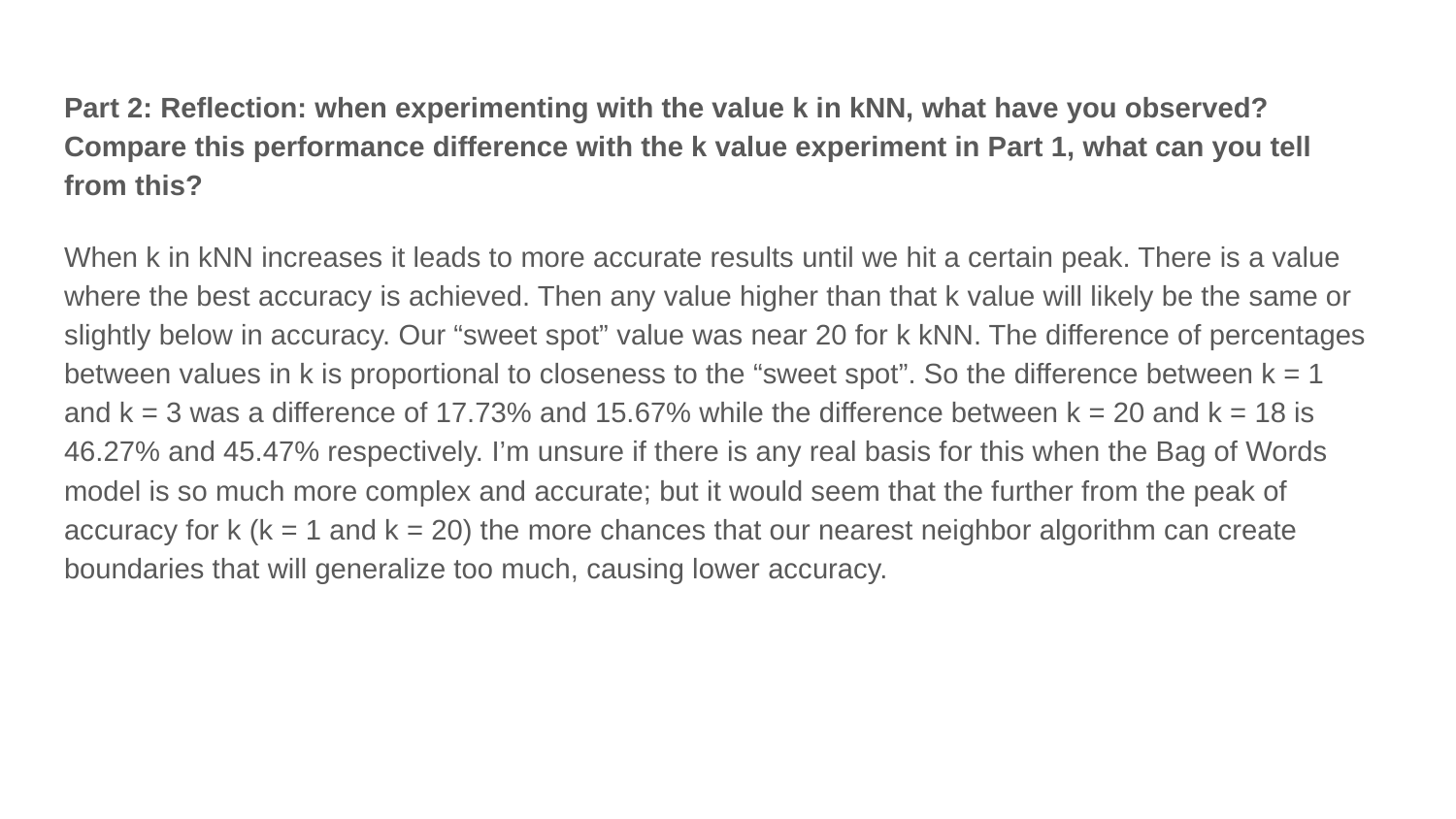

Part 2: Reflection: when experimenting with the value k in kNN, what have you observed? Compare this performance difference with the k value experiment in Part 1, what can you tell from this?
When k in kNN increases it leads to more accurate results until we hit a certain peak. There is a value where the best accuracy is achieved. Then any value higher than that k value will likely be the same or slightly below in accuracy. Our “sweet spot” value was near 20 for k kNN. The difference of percentages between values in k is proportional to closeness to the “sweet spot”. So the difference between k = 1 and k = 3 was a difference of 17.73% and 15.67% while the difference between k = 20 and k = 18 is 46.27% and 45.47% respectively. I’m unsure if there is any real basis for this when the Bag of Words model is so much more complex and accurate; but it would seem that the further from the peak of accuracy for k (k = 1 and k = 20) the more chances that our nearest neighbor algorithm can create boundaries that will generalize too much, causing lower accuracy.